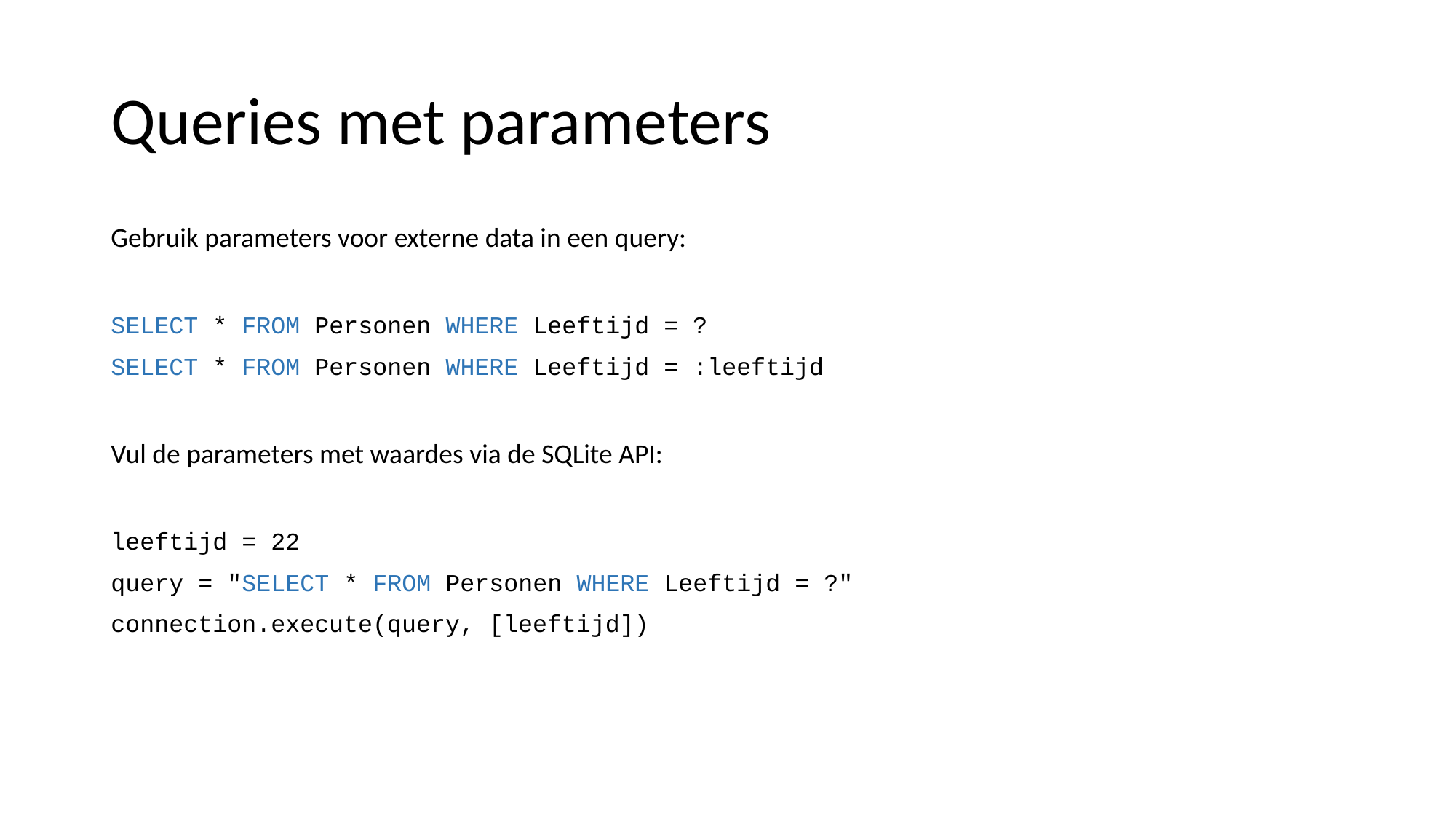

# Queries met parameters
Gebruik parameters voor externe data in een query:

SELECT * FROM Personen WHERE Leeftijd = ?
SELECT * FROM Personen WHERE Leeftijd = :leeftijd

Vul de parameters met waardes via de SQLite API:

leeftijd = 22
query = "SELECT * FROM Personen WHERE Leeftijd = ?"
connection.execute(query, [leeftijd])